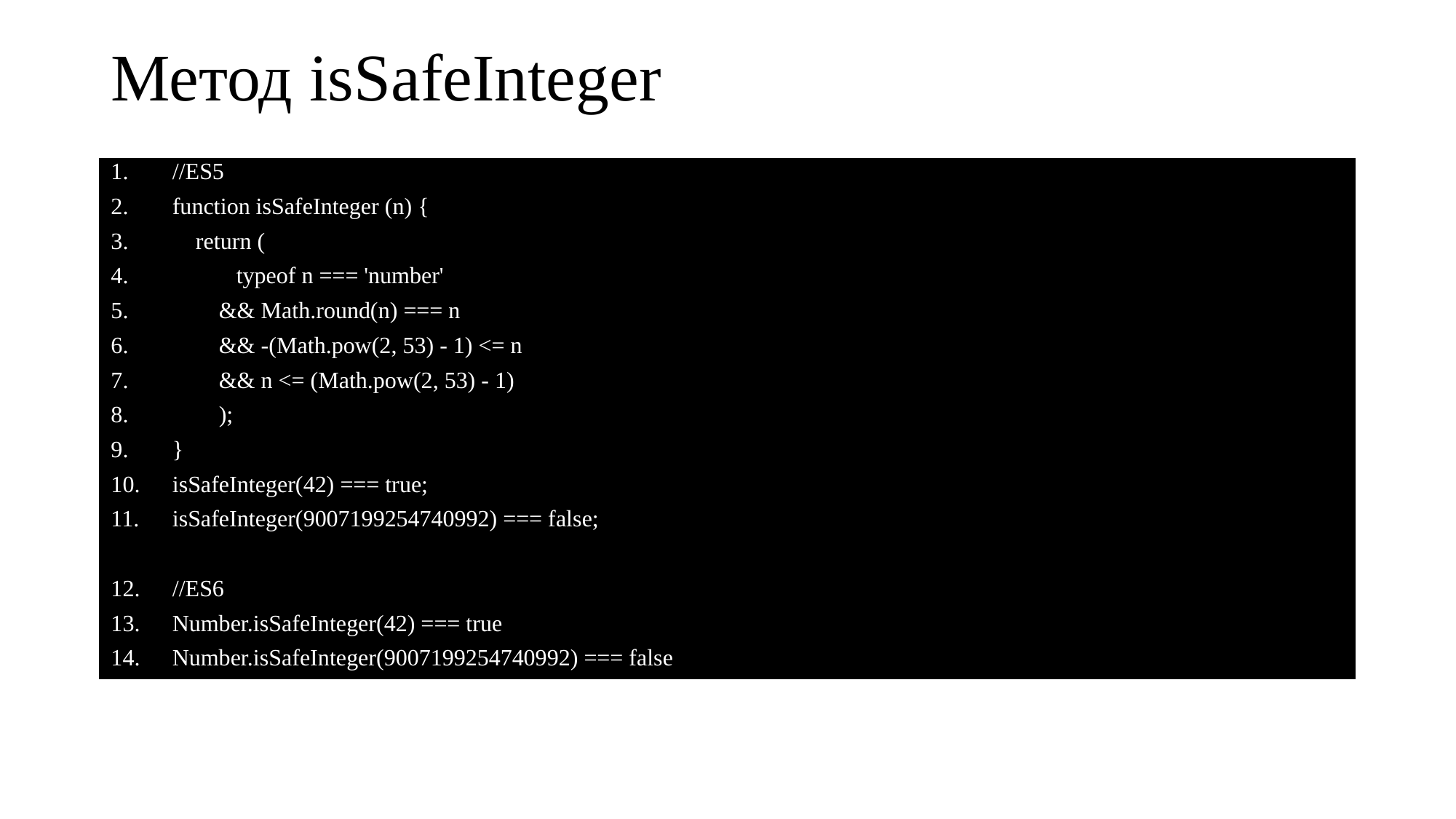

# Метод isSafeInteger
//ES5
function isSafeInteger (n) {
    return (
           typeof n === 'number'
        && Math.round(n) === n
        && -(Math.pow(2, 53) - 1) <= n
        && n <= (Math.pow(2, 53) - 1)
        );
}
isSafeInteger(42) === true;
isSafeInteger(9007199254740992) === false;

//ES6
Number.isSafeInteger(42) === true
Number.isSafeInteger(9007199254740992) === false